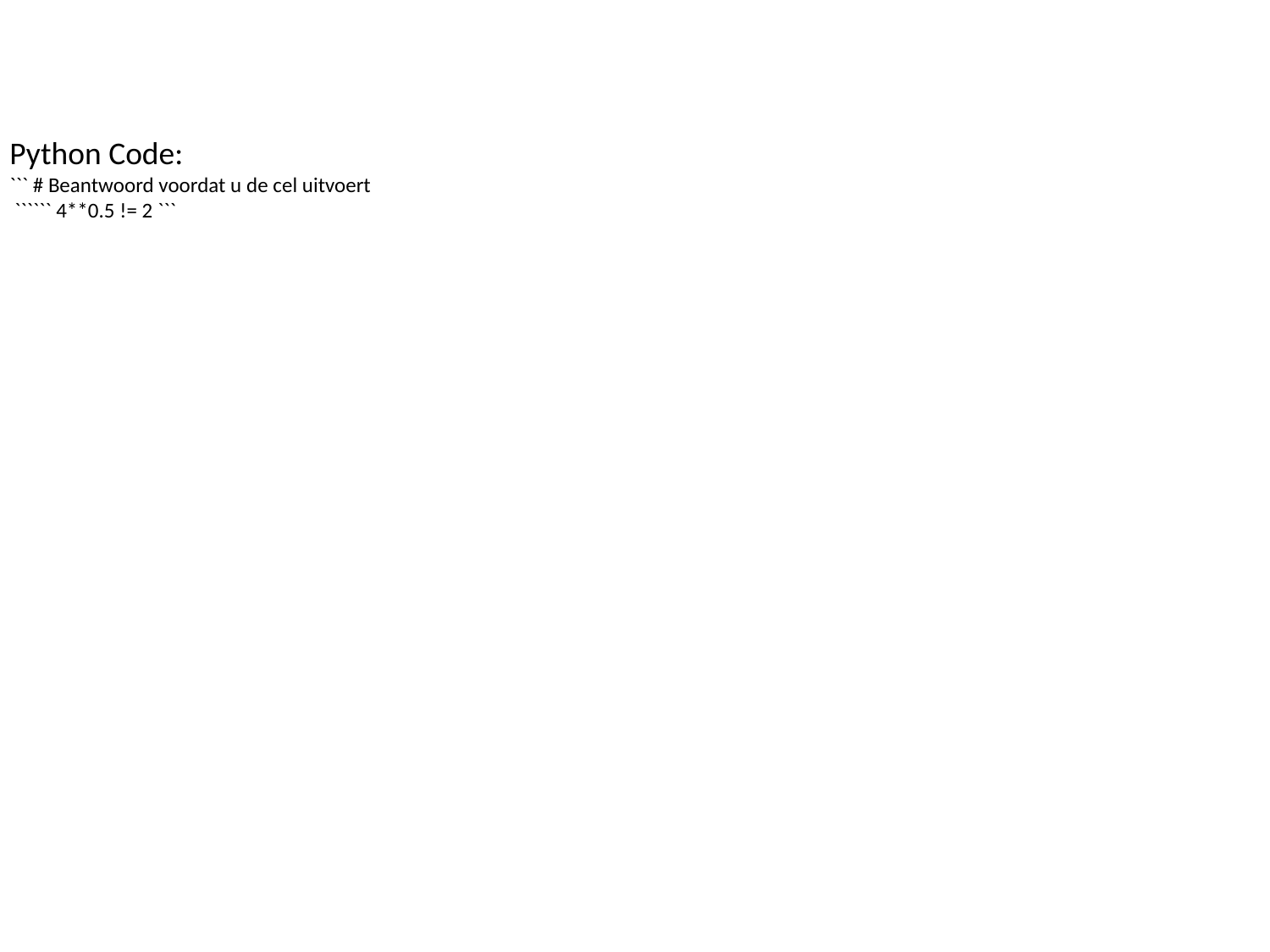

Python Code:
``` # Beantwoord voordat u de cel uitvoert
 `````` 4**0.5 != 2 ```